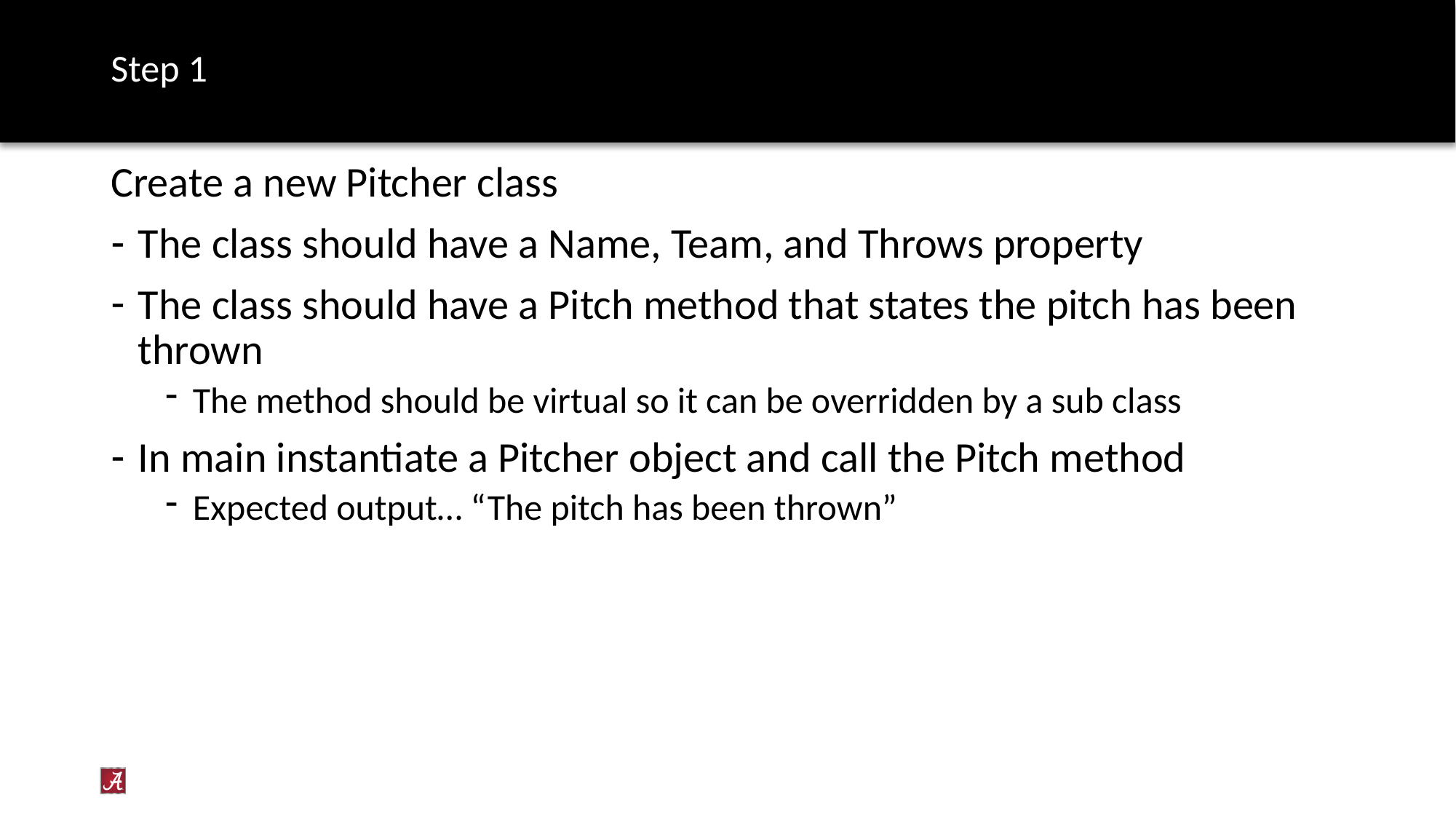

# Step 1
Create a new Pitcher class
The class should have a Name, Team, and Throws property
The class should have a Pitch method that states the pitch has been thrown
The method should be virtual so it can be overridden by a sub class
In main instantiate a Pitcher object and call the Pitch method
Expected output… “The pitch has been thrown”